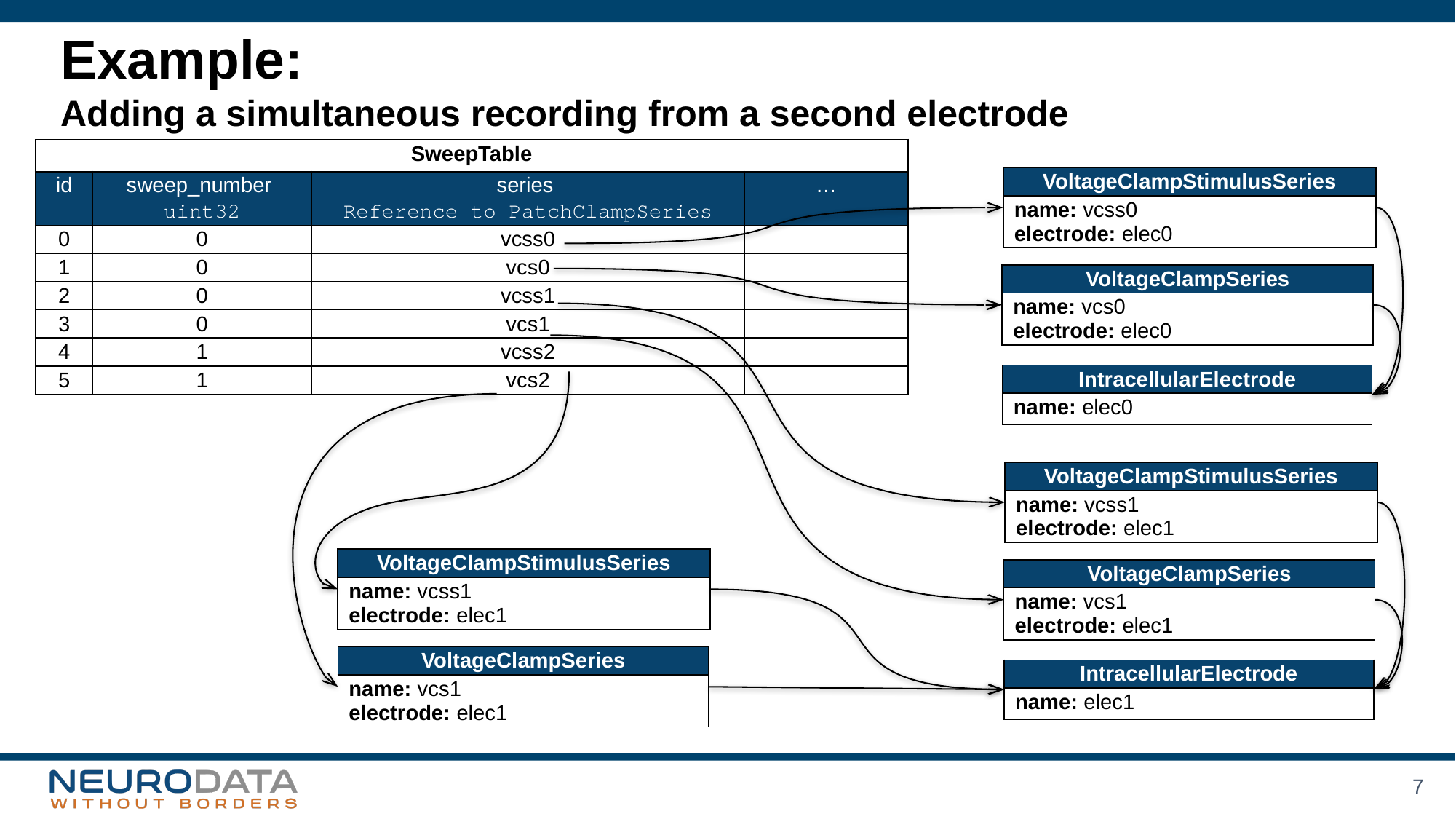

# Example: Adding a simultaneous recording from a second electrode
| SweepTable |  |  |  |
| --- | --- | --- | --- |
| id | sweep\_number uint32 | series Reference to PatchClampSeries | … |
| 0 | 0 | vcss0 |  |
| 1 | 0 | vcs0 |  |
| 2 | 0 | vcss1 |  |
| 3 | 0 | vcs1 |  |
| 4 | 1 | vcss2 |  |
| 5 | 1 | vcs2 |  |
| VoltageClampStimulusSeries |
| --- |
| name: vcss0 electrode: elec0 |
| VoltageClampSeries |
| --- |
| name: vcs0 electrode: elec0 |

| IntracellularElectrode |
| --- |
| name: elec0 |
| VoltageClampStimulusSeries |
| --- |
| name: vcss1 electrode: elec1 |
| VoltageClampStimulusSeries |
| --- |
| name: vcss1 electrode: elec1 |
| VoltageClampSeries |
| --- |
| name: vcs1 electrode: elec1 |
| VoltageClampSeries |
| --- |
| name: vcs1 electrode: elec1 |
| IntracellularElectrode |
| --- |
| name: elec1 |
7